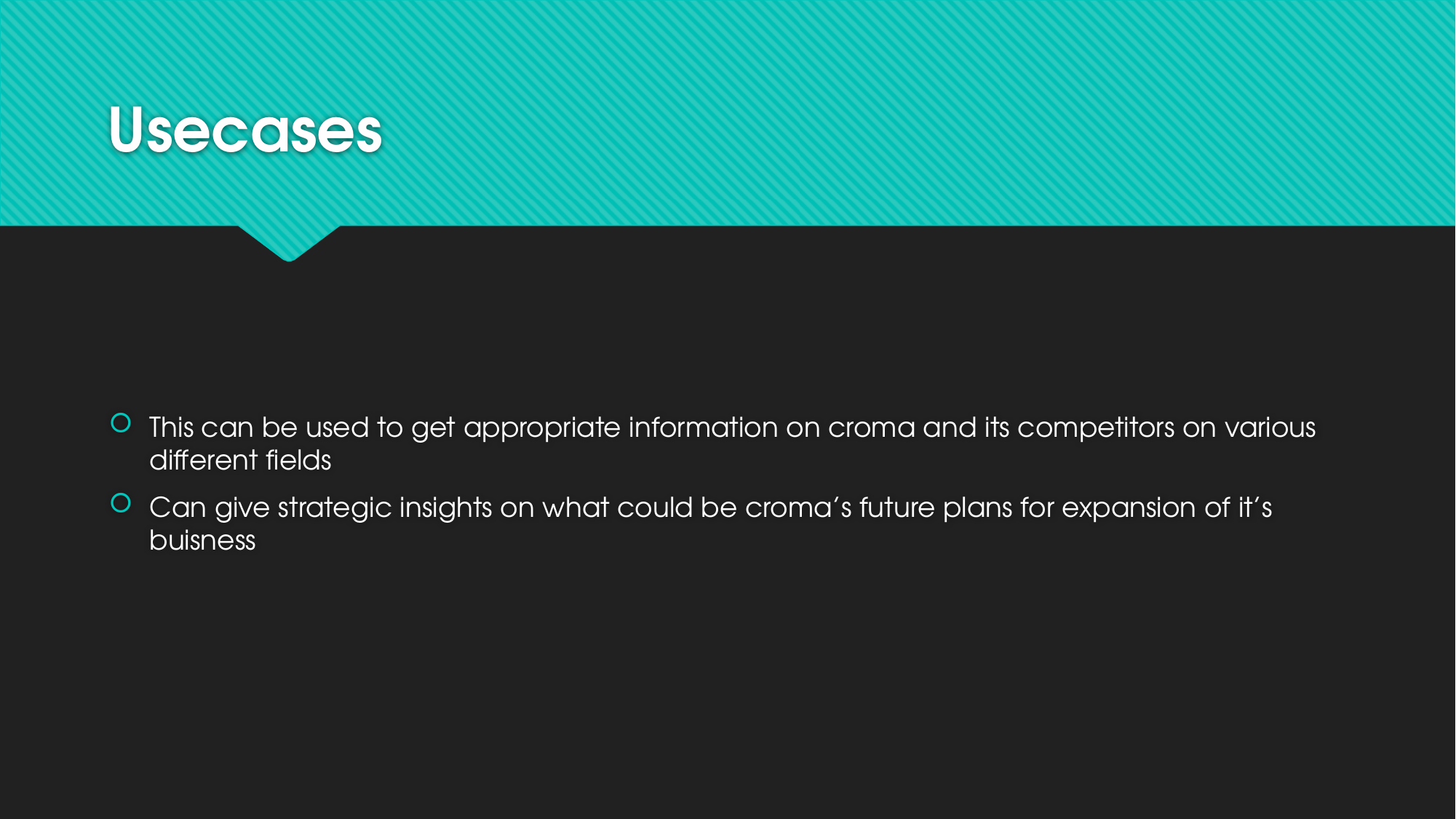

# Usecases
This can be used to get appropriate information on croma and its competitors on various different fields
Can give strategic insights on what could be croma’s future plans for expansion of it’s buisness